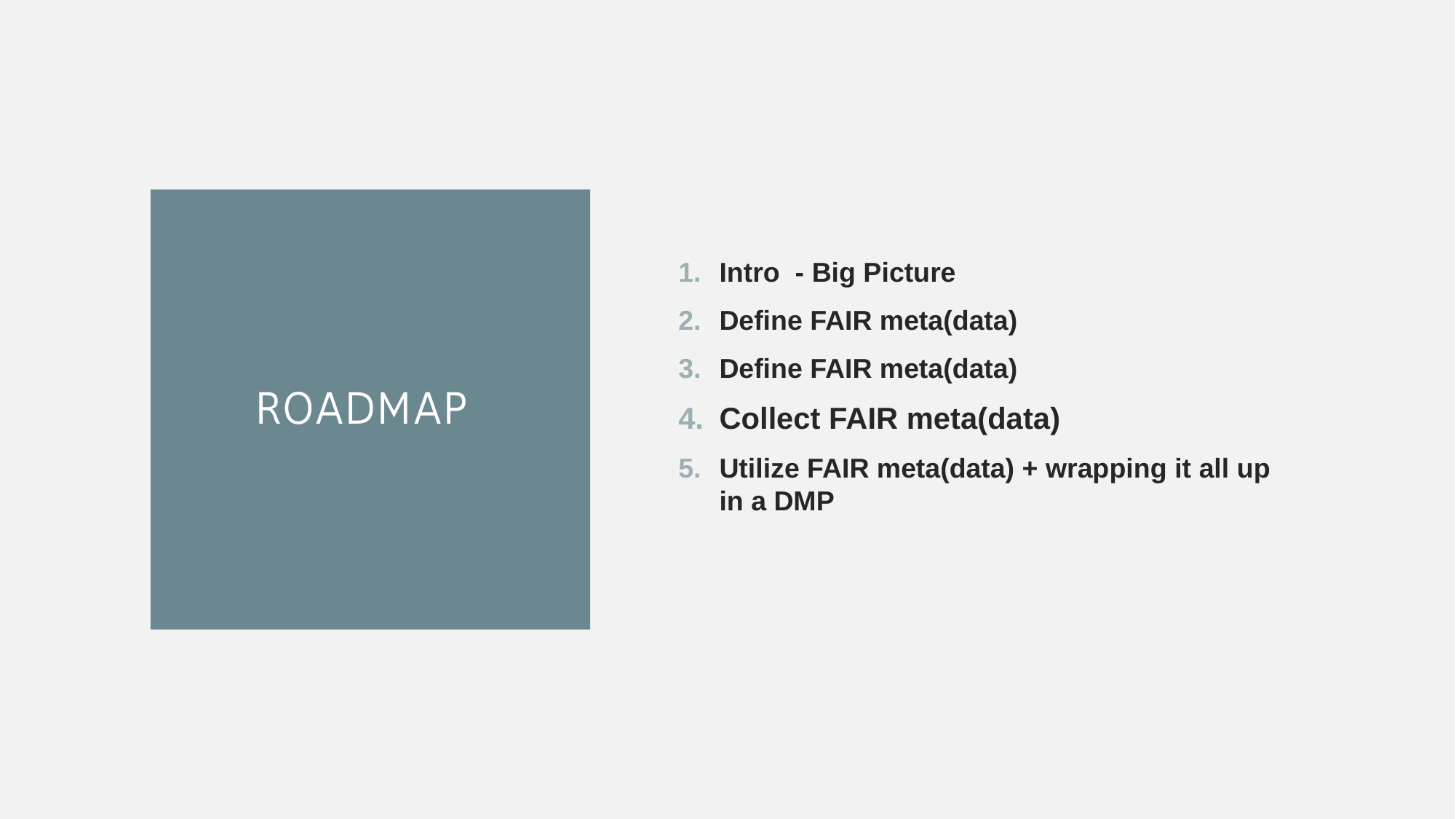

Intro  - Big Picture
Define FAIR meta(data)
Define FAIR meta(data)
Collect FAIR meta(data)
Utilize FAIR meta(data) + wrapping it all up in a DMP

# Roadmap